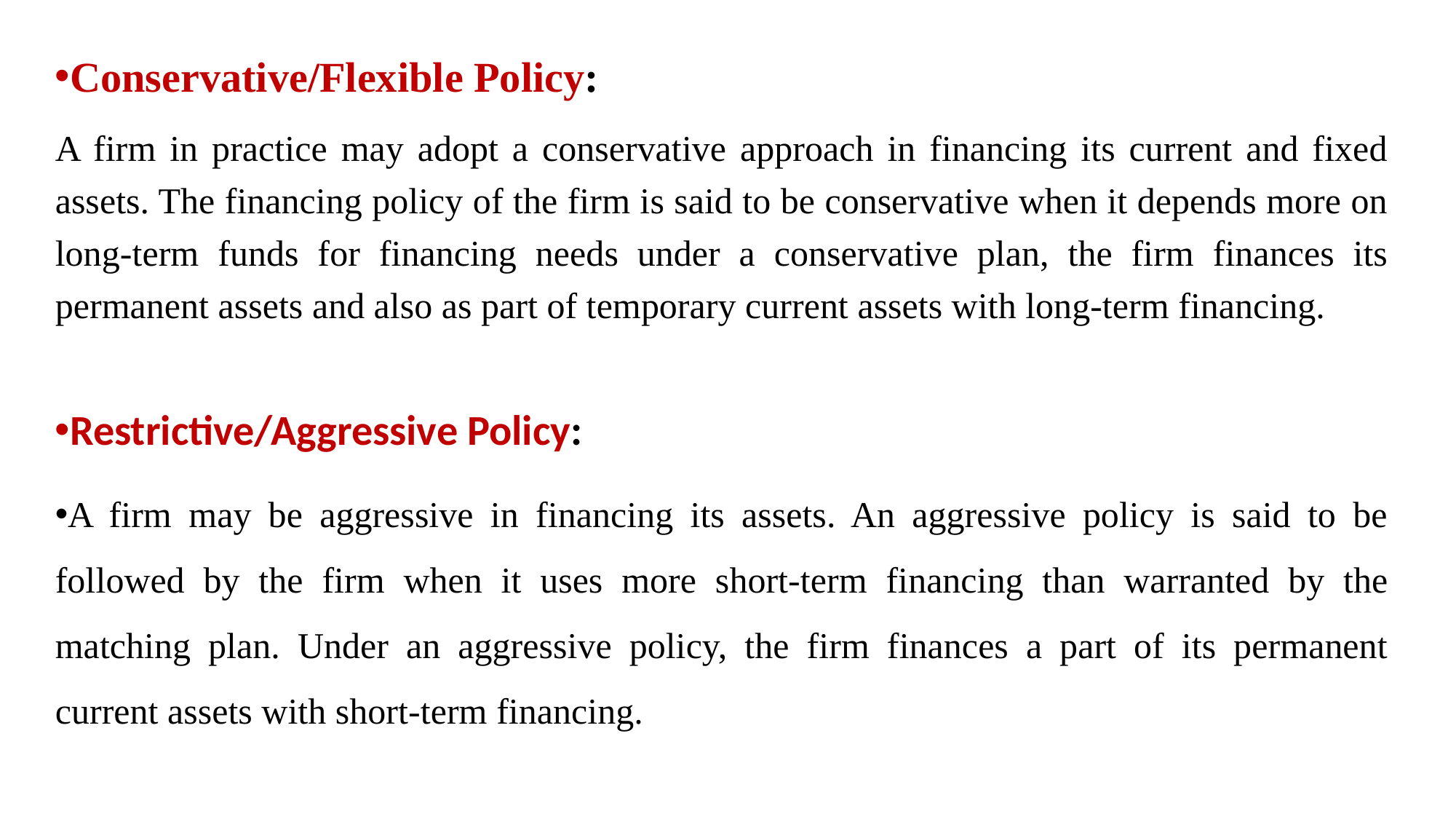

Conservative/Flexible Policy:
A firm in practice may adopt a conservative approach in financing its current and fixed assets. The financing policy of the firm is said to be conservative when it depends more on long-term funds for financing needs under a conservative plan, the firm finances its permanent assets and also as part of temporary current assets with long-term financing.

Restrictive/Aggressive Policy:
A firm may be aggressive in financing its assets. An aggressive policy is said to be followed by the firm when it uses more short-term financing than warranted by the matching plan. Under an aggressive policy, the firm finances a part of its permanent current assets with short-term financing.